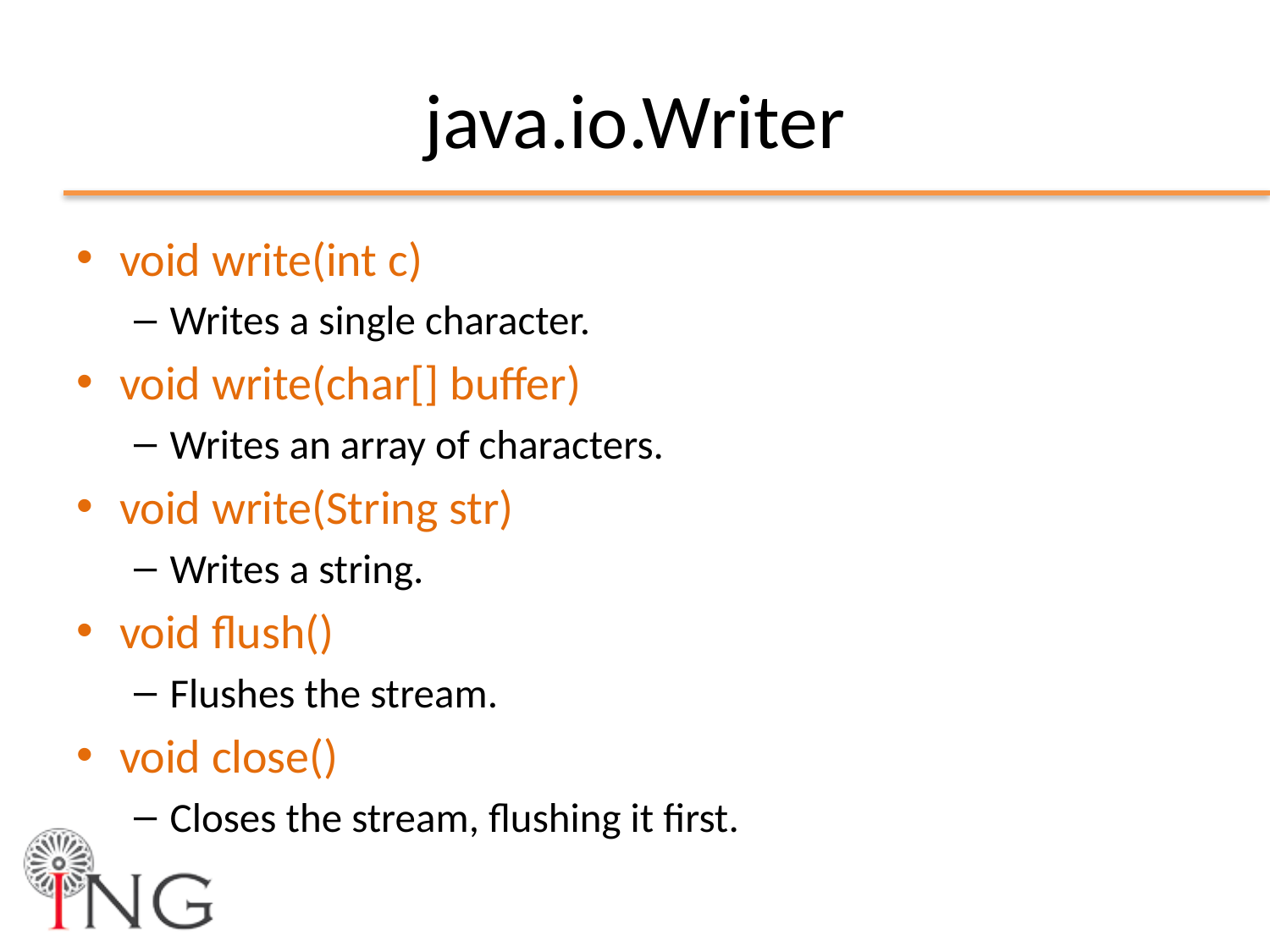

# java.io.Writer
void write(int c)
Writes a single character.
void write(char[] buffer)
Writes an array of characters.
void write(String str)
Writes a string.
void flush()
Flushes the stream.
void close()
Closes the stream, flushing it first.